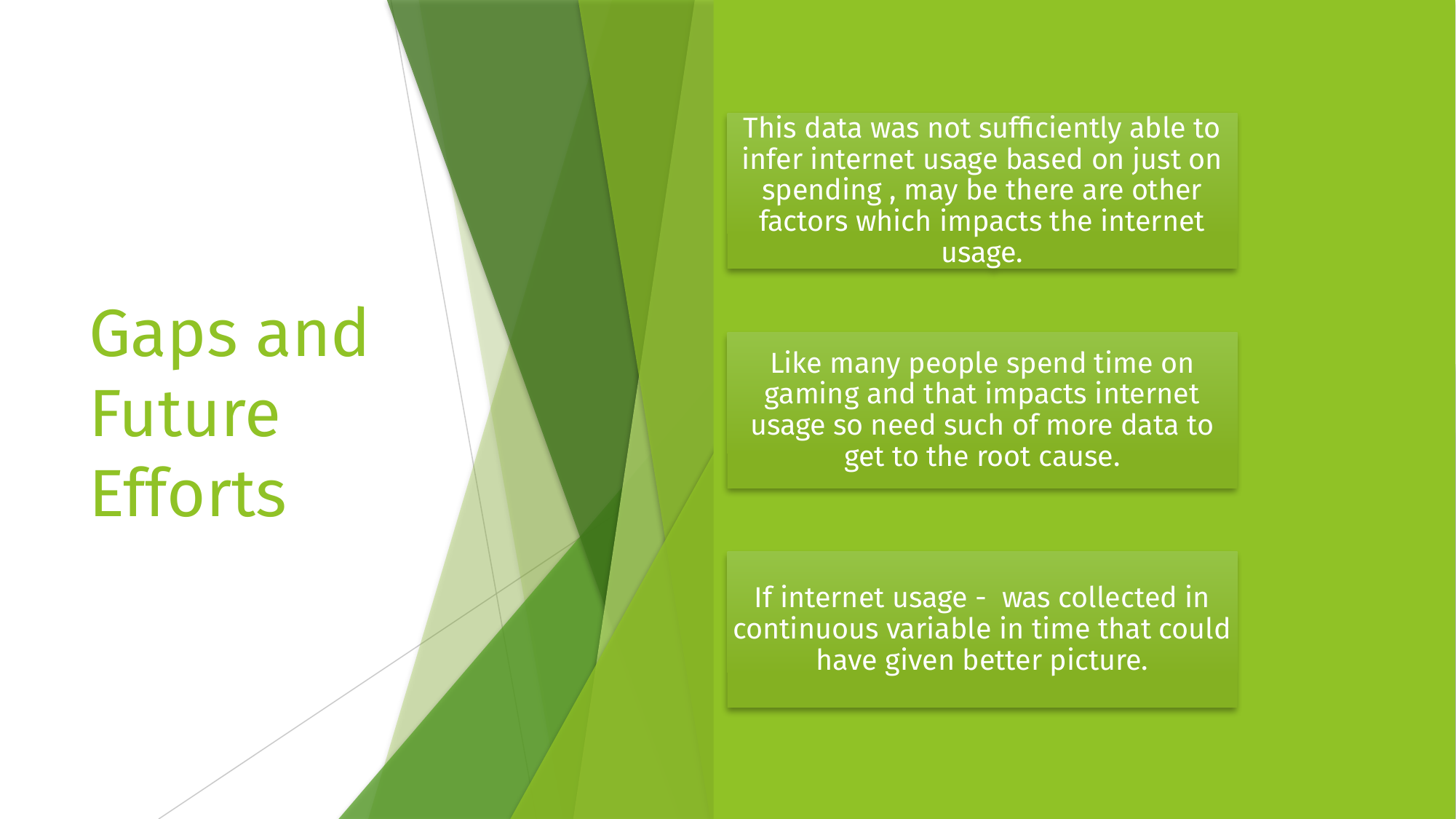

This data was not sufficiently able to infer internet usage based on just on spending , may be there are other factors which impacts the internet usage.
Like many people spend time on gaming and that impacts internet usage so need such of more data to get to the root cause.
If internet usage -  was collected in continuous variable in time that could have given better picture.
# Gaps and Future Efforts